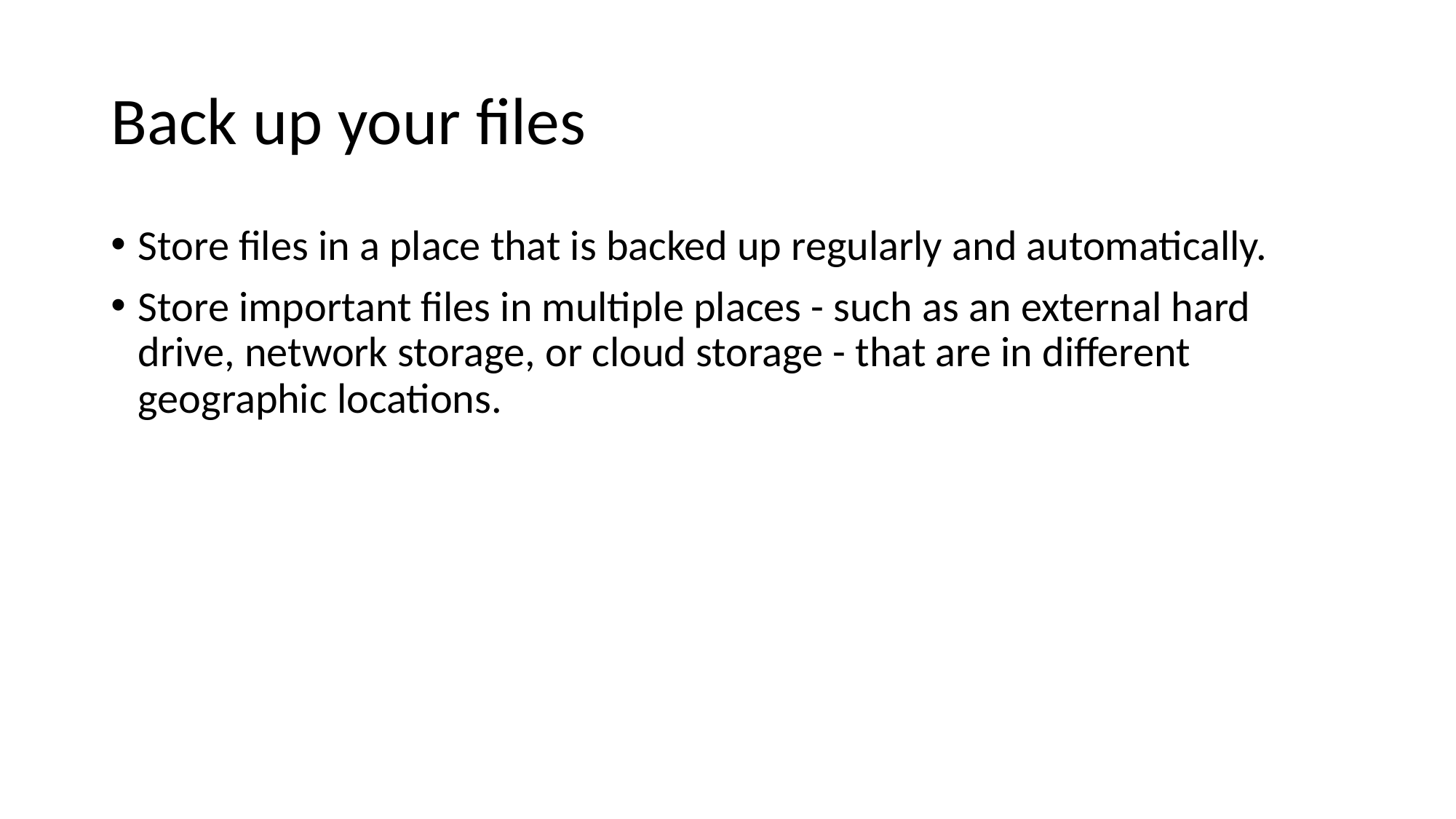

# Back up your files
Store files in a place that is backed up regularly and automatically.
Store important files in multiple places - such as an external hard drive, network storage, or cloud storage - that are in different geographic locations.